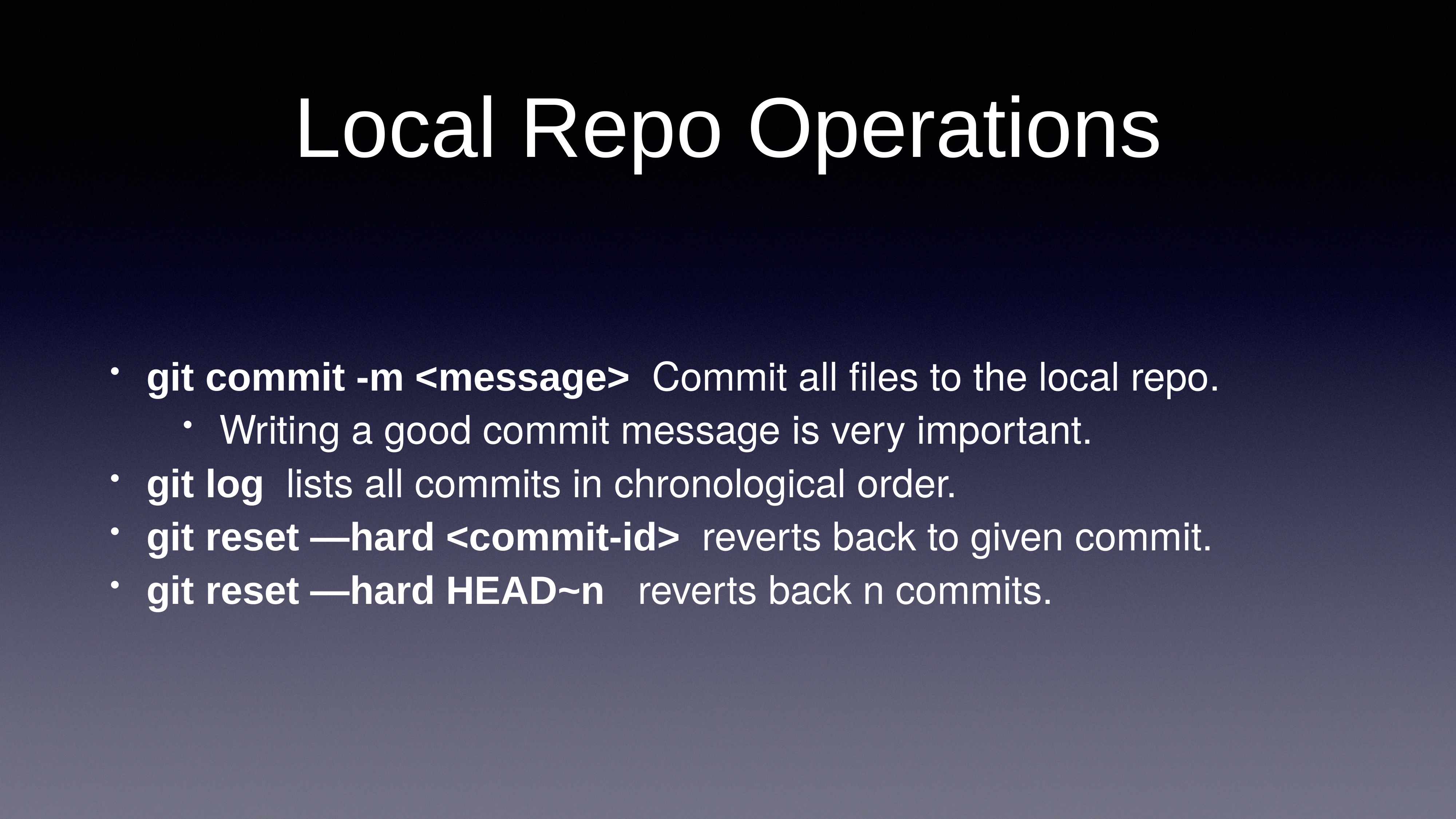

# Local Repo Operations
git commit -m <message>  Commit all files to the local repo.
Writing a good commit message is very important.
git log  lists all commits in chronological order.
git reset —hard <commit-id>  reverts back to given commit.
git reset —hard HEAD~n   reverts back n commits.
24